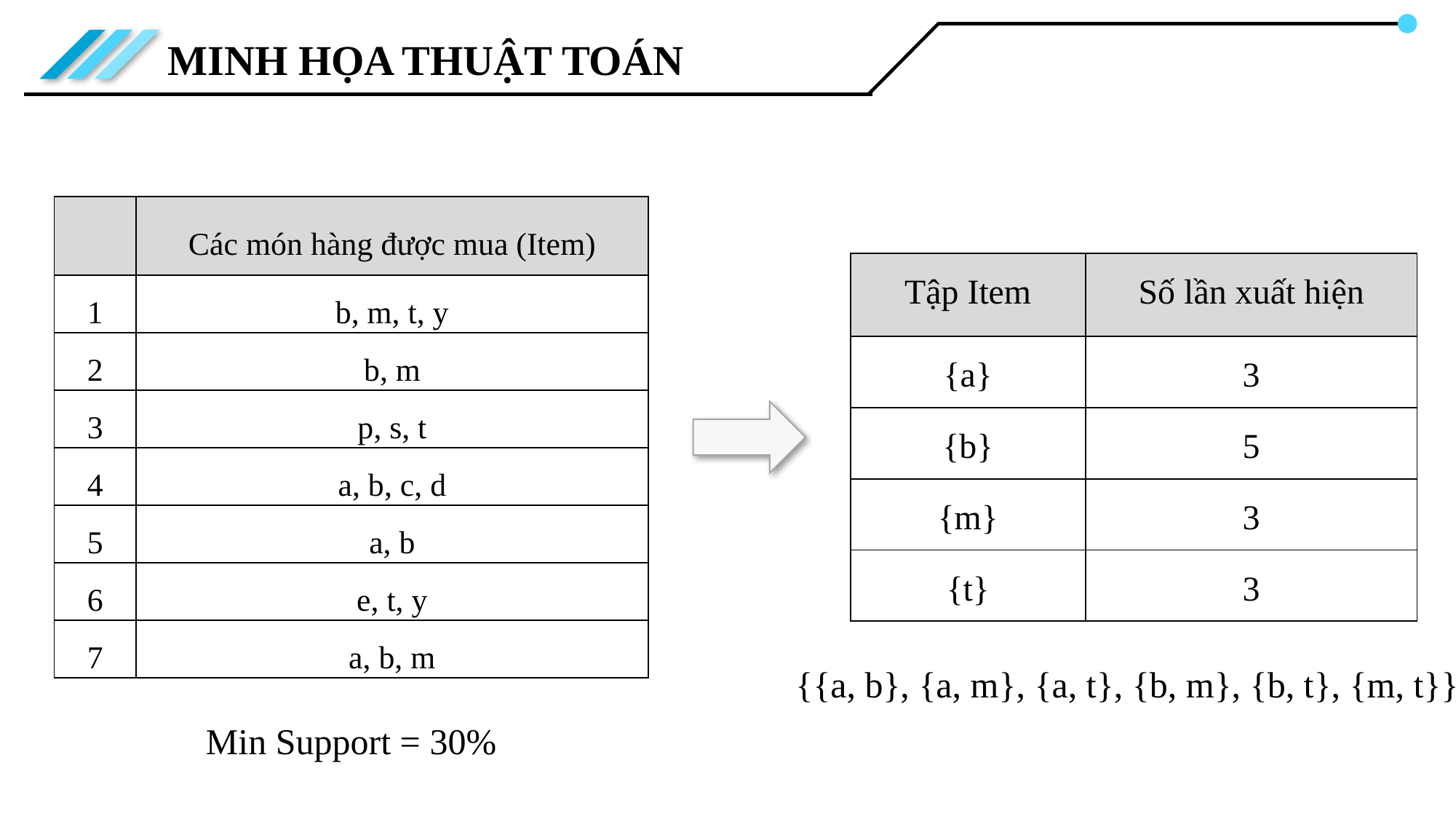

MINH HỌA THUẬT TOÁN

|  | Các món hàng được mua (Item) |
| --- | --- |
| 1 | b, m, t, y |
| 2 | b, m |
| 3 | p, s, t |
| 4 | a, b, c, d |
| 5 | a, b |
| 6 | e, t, y |
| 7 | a, b, m |
| Tập Item | Số lần xuất hiện |
| --- | --- |
| {a} | 3 |
| {b} | 5 |
| {m} | 3 |
| {t} | 3 |

{{a, b}, {a, m}, {a, t}, {b, m}, {b, t}, {m, t}}
Min Support = 30%